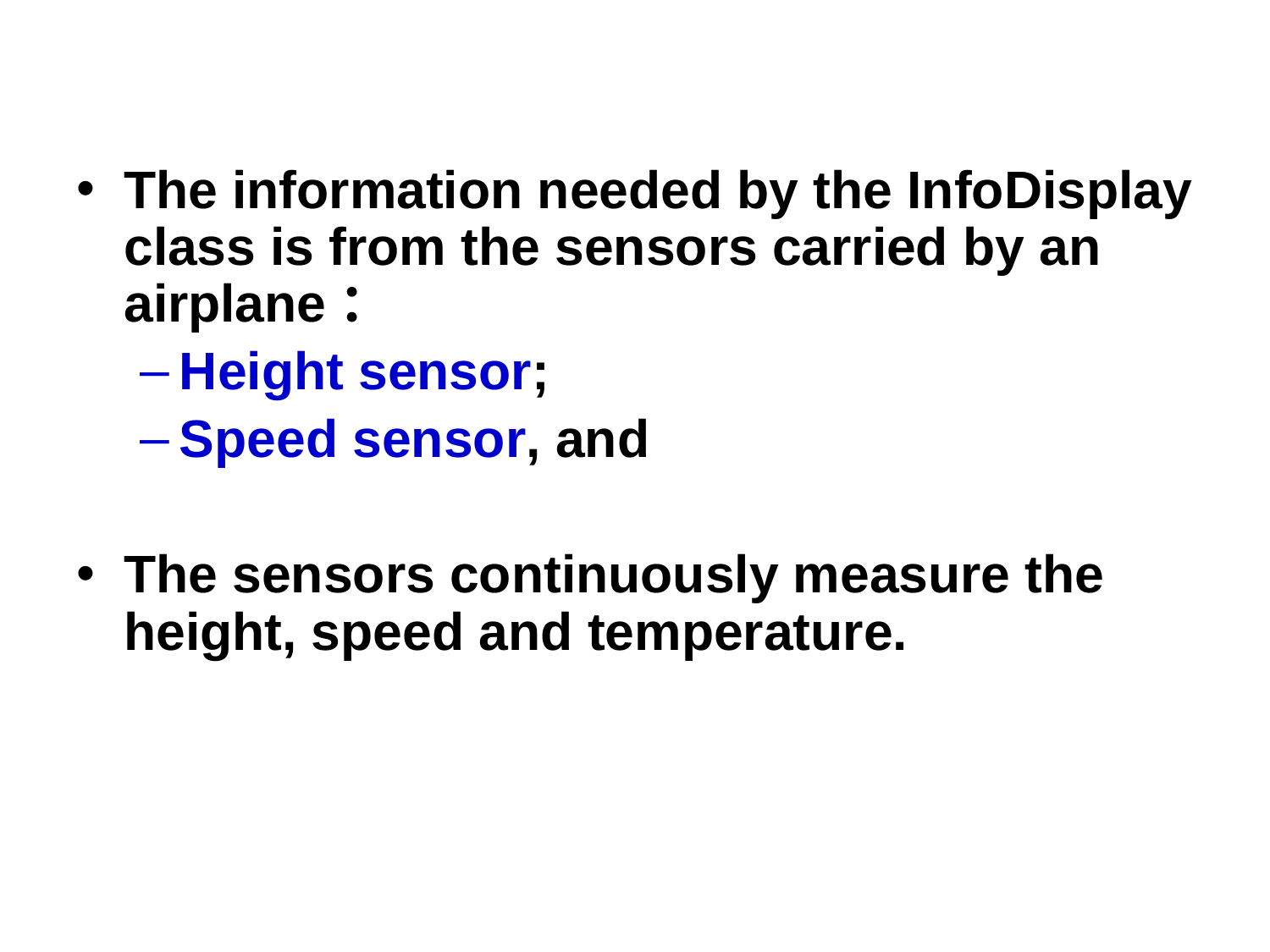

The information needed by the InfoDisplay class is from the sensors carried by an airplane：
Height sensor;
Speed sensor, and

The sensors continuously measure the height, speed and temperature.